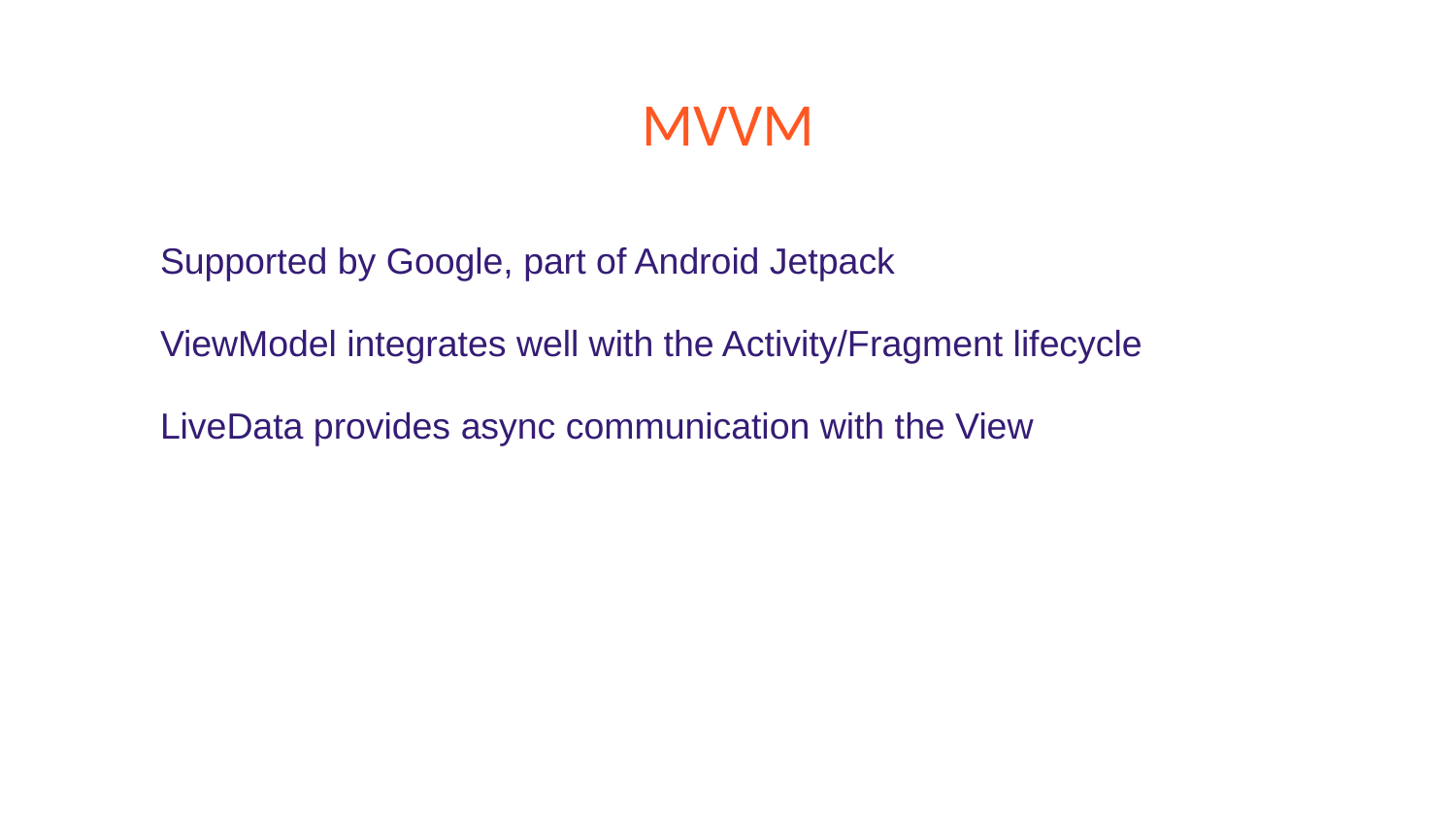

# MVVM
Supported by Google, part of Android Jetpack
ViewModel integrates well with the Activity/Fragment lifecycle
LiveData provides async communication with the View